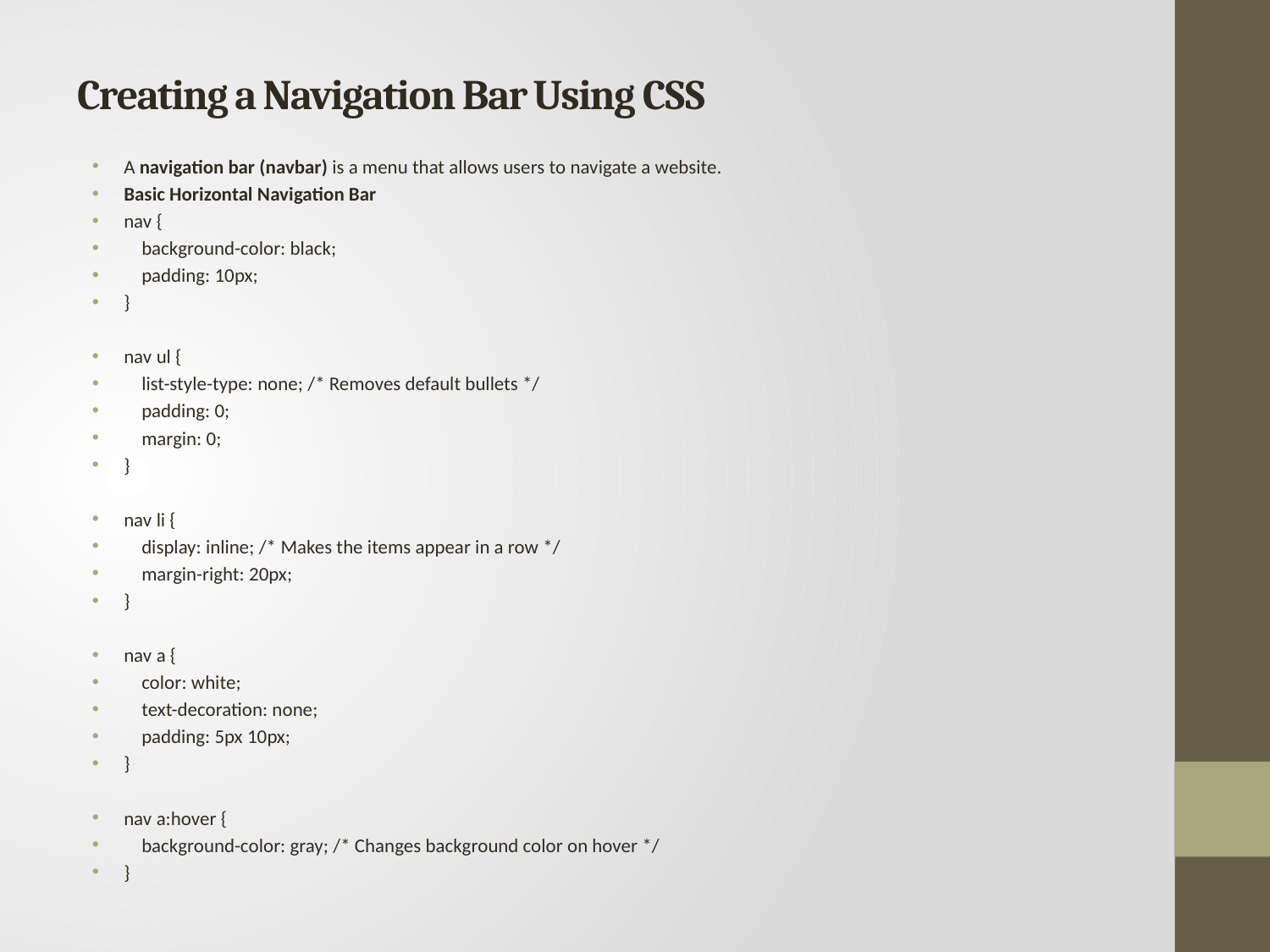

# Creating a Navigation Bar Using CSS
A navigation bar (navbar) is a menu that allows users to navigate a website.
Basic Horizontal Navigation Bar
nav {
    background-color: black;
    padding: 10px;
}

nav ul {
    list-style-type: none; /* Removes default bullets */
    padding: 0;
    margin: 0;
}

nav li {
    display: inline; /* Makes the items appear in a row */
    margin-right: 20px;
}

nav a {
    color: white;
    text-decoration: none;
    padding: 5px 10px;
}

nav a:hover {
    background-color: gray; /* Changes background color on hover */
}